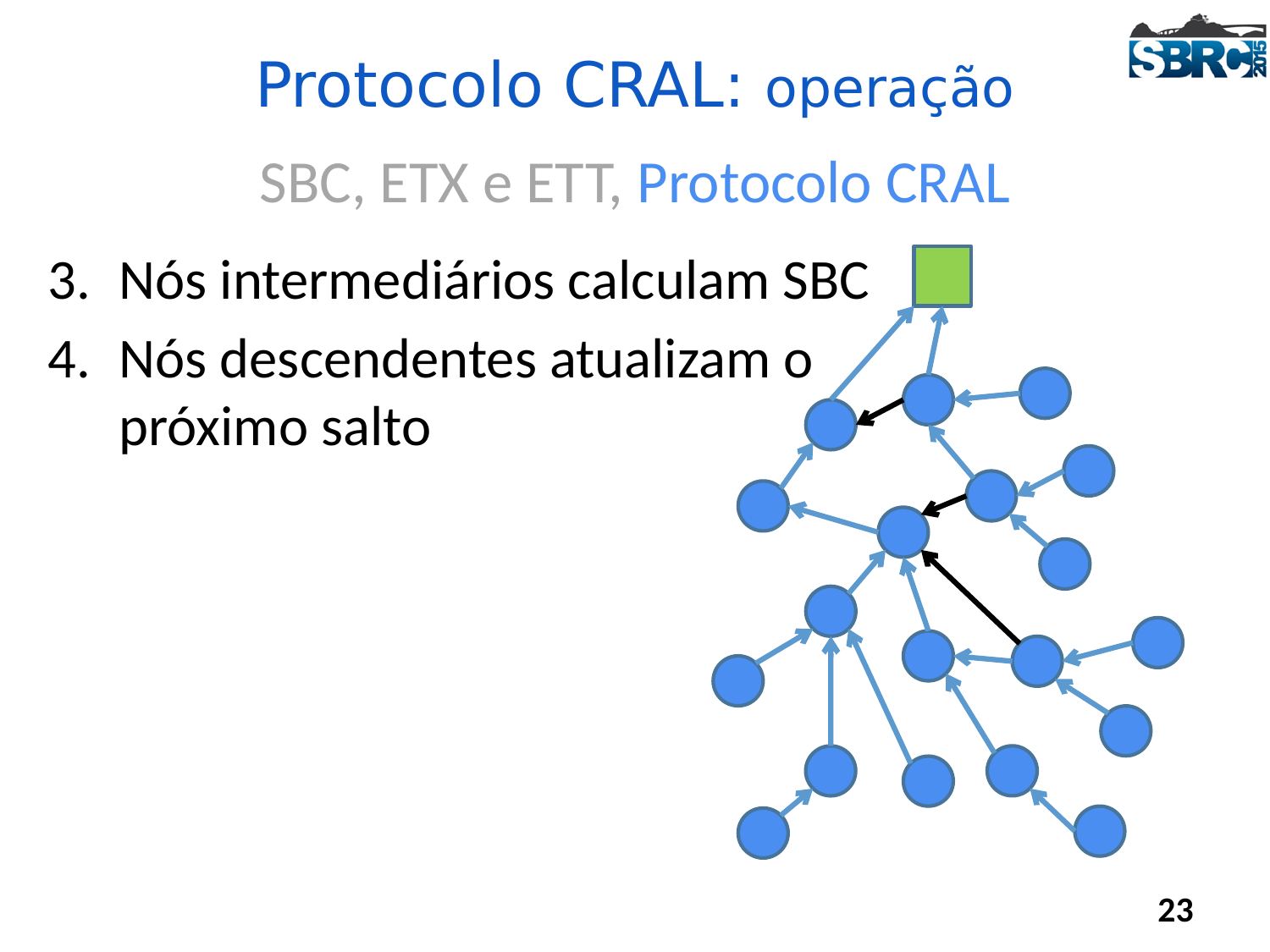

# Protocolo CRAL: operação
SBC, ETX e ETT, Protocolo CRAL
Nós intermediários calculam SBC
Nós descendentes atualizam o próximo salto

23